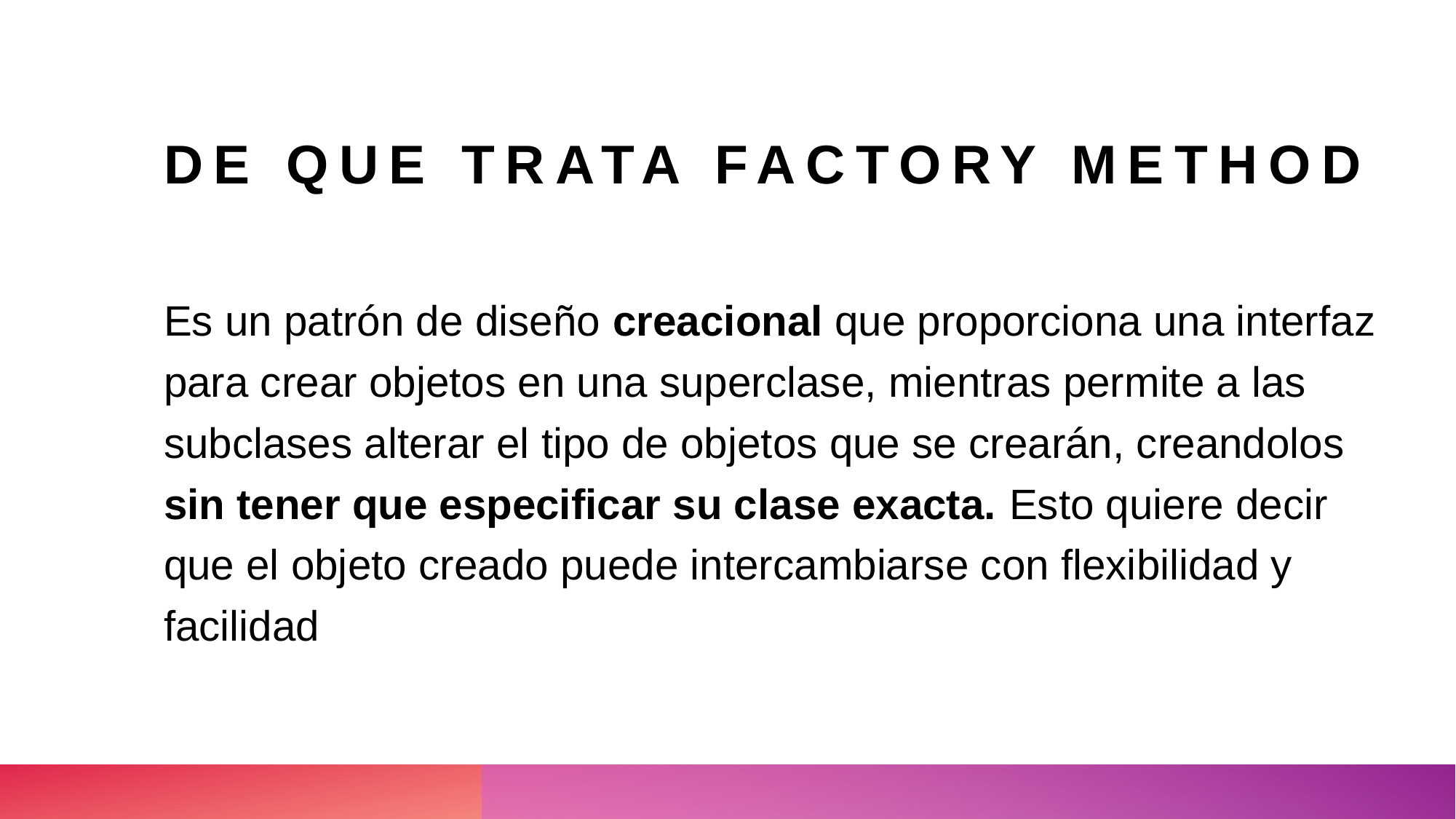

# De que trata FActory Method

Es un patrón de diseño creacional que proporciona una interfaz para crear objetos en una superclase, mientras permite a las subclases alterar el tipo de objetos que se crearán, creandolos sin tener que especificar su clase exacta. Esto quiere decir que el objeto creado puede intercambiarse con flexibilidad y facilidad